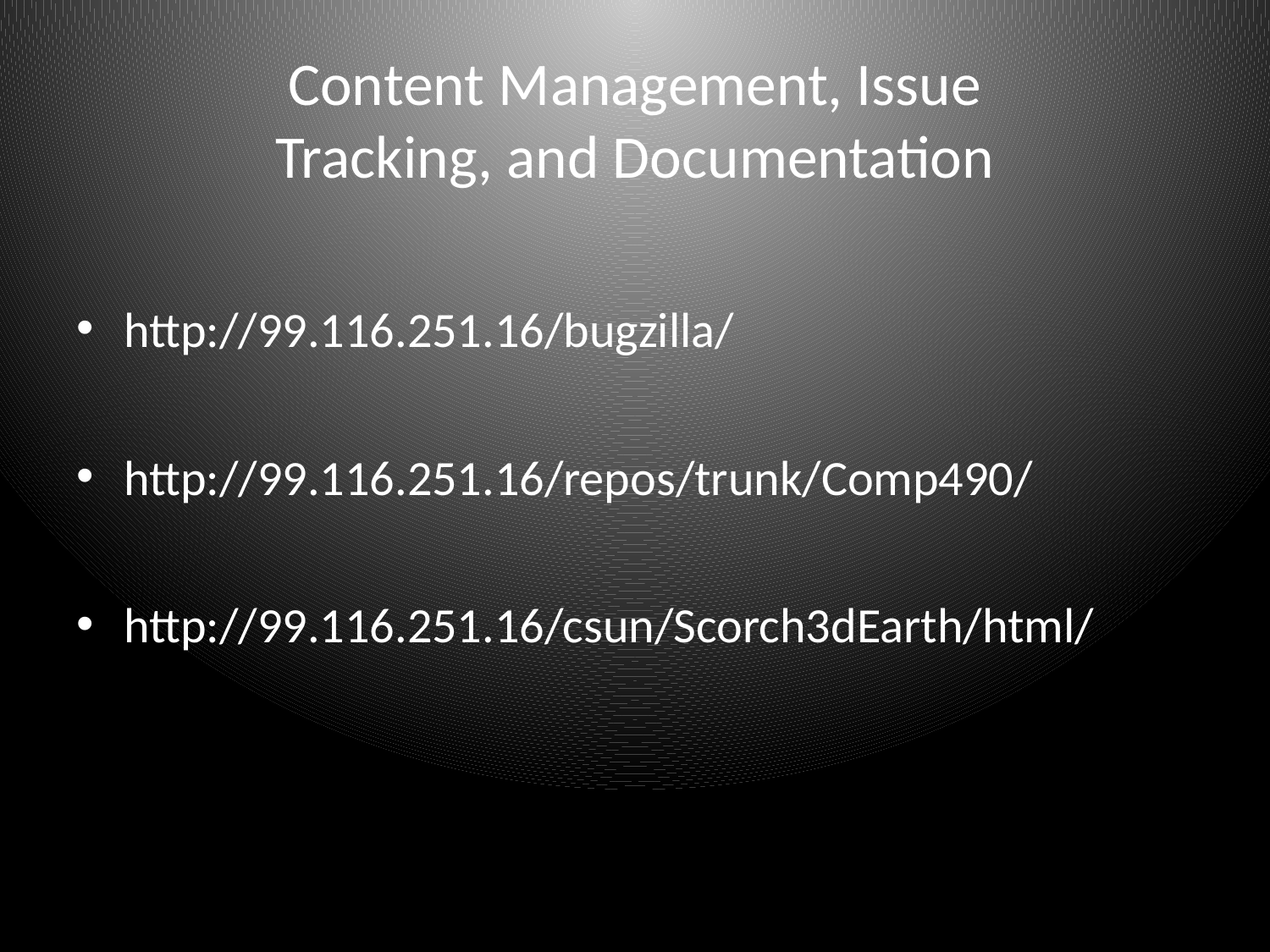

# Content Management, Issue Tracking, and Documentation

http://99.116.251.16/bugzilla/

http://99.116.251.16/repos/trunk/Comp490/

http://99.116.251.16/csun/Scorch3dEarth/html/